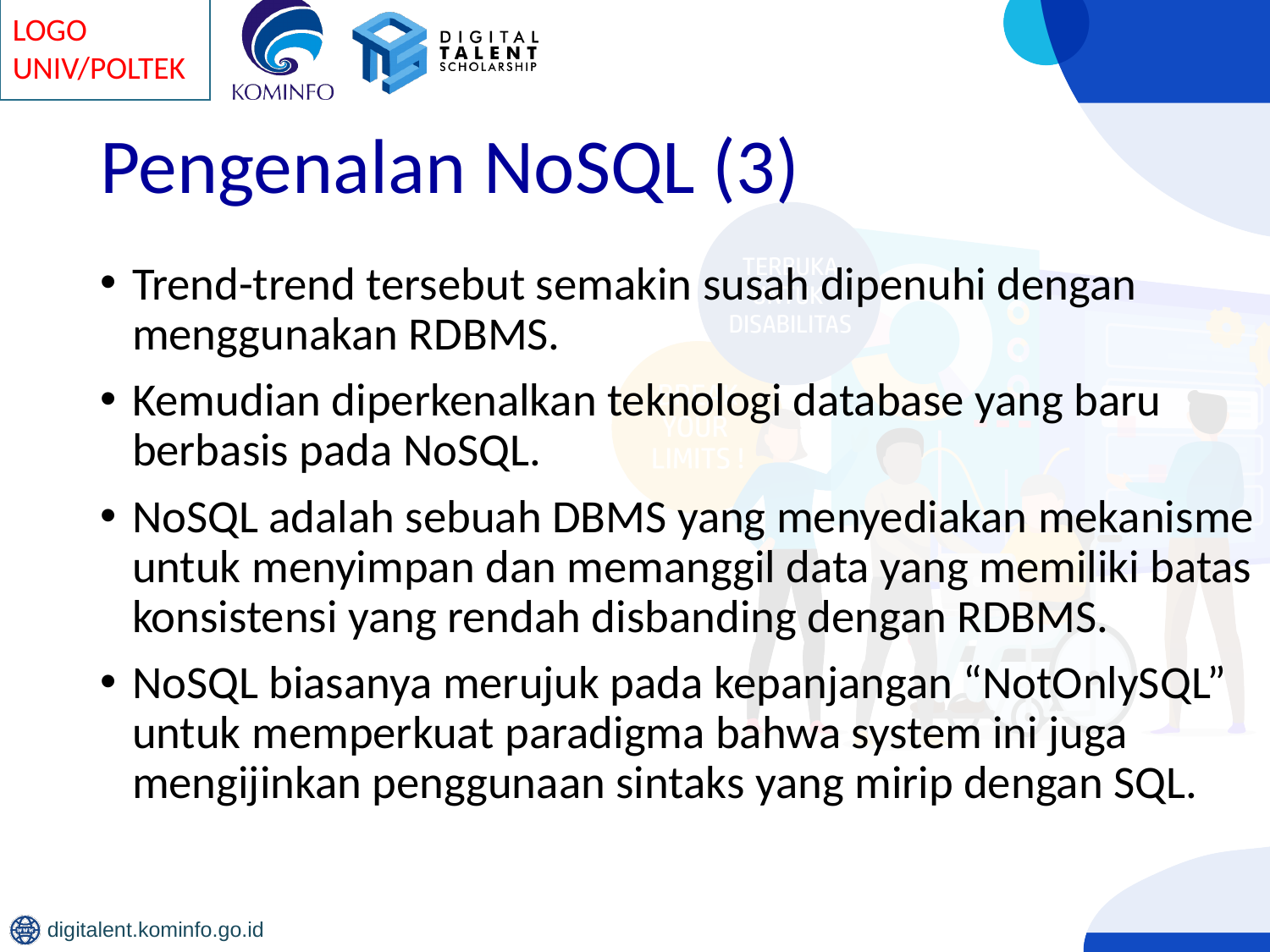

# Pengenalan NoSQL (3)
Trend-trend tersebut semakin susah dipenuhi dengan menggunakan RDBMS.
Kemudian diperkenalkan teknologi database yang baru berbasis pada NoSQL.
NoSQL adalah sebuah DBMS yang menyediakan mekanisme untuk menyimpan dan memanggil data yang memiliki batas konsistensi yang rendah disbanding dengan RDBMS.
NoSQL biasanya merujuk pada kepanjangan “NotOnlySQL” untuk memperkuat paradigma bahwa system ini juga mengijinkan penggunaan sintaks yang mirip dengan SQL.